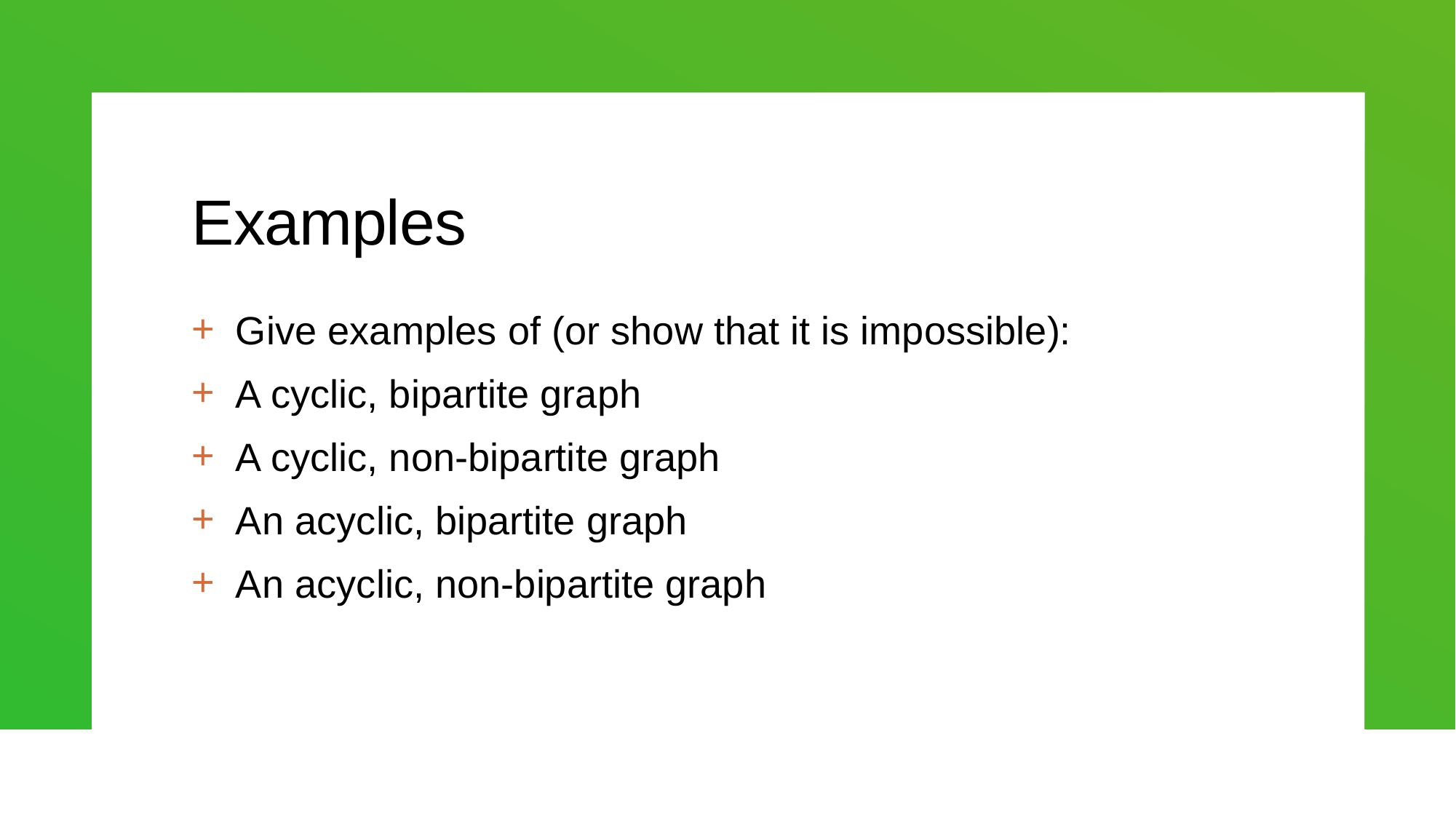

# Examples
Give examples of (or show that it is impossible):
A cyclic, bipartite graph
A cyclic, non-bipartite graph
An acyclic, bipartite graph
An acyclic, non-bipartite graph